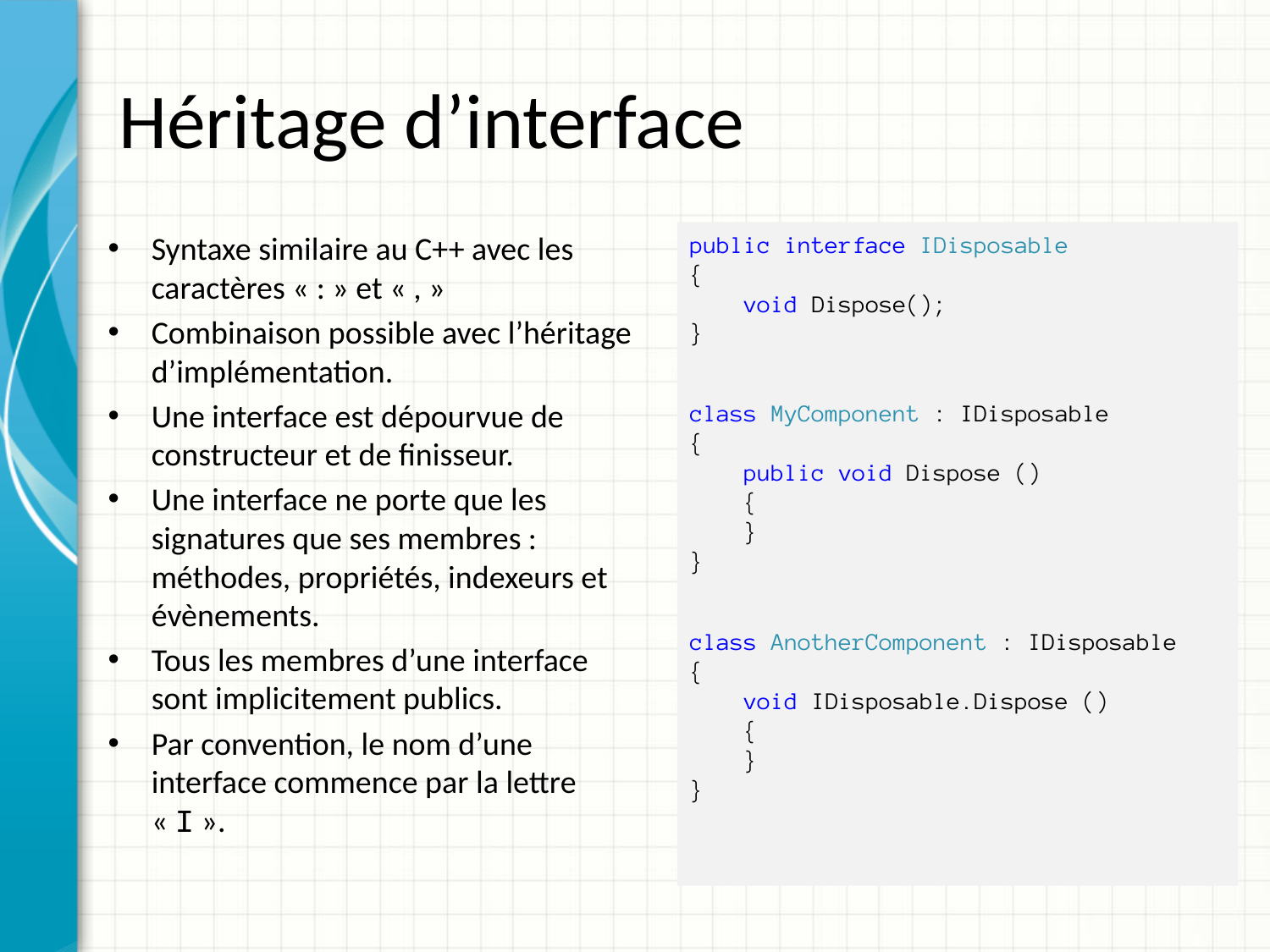

# Héritage d’interface
Syntaxe similaire au C++ avec les caractères « : » et « , »
Combinaison possible avec l’héritage d’implémentation.
Une interface est dépourvue de constructeur et de finisseur.
Une interface ne porte que les signatures que ses membres : méthodes, propriétés, indexeurs et évènements.
Tous les membres d’une interface sont implicitement publics.
Par convention, le nom d’une interface commence par la lettre « I ».

public interface IDisposable
{
    void Dispose();
}

class MyComponent : IDisposable
{
    public void Dispose ()
    {
    }
}

class AnotherComponent : IDisposable
{
    void IDisposable.Dispose ()
    {
    }
}